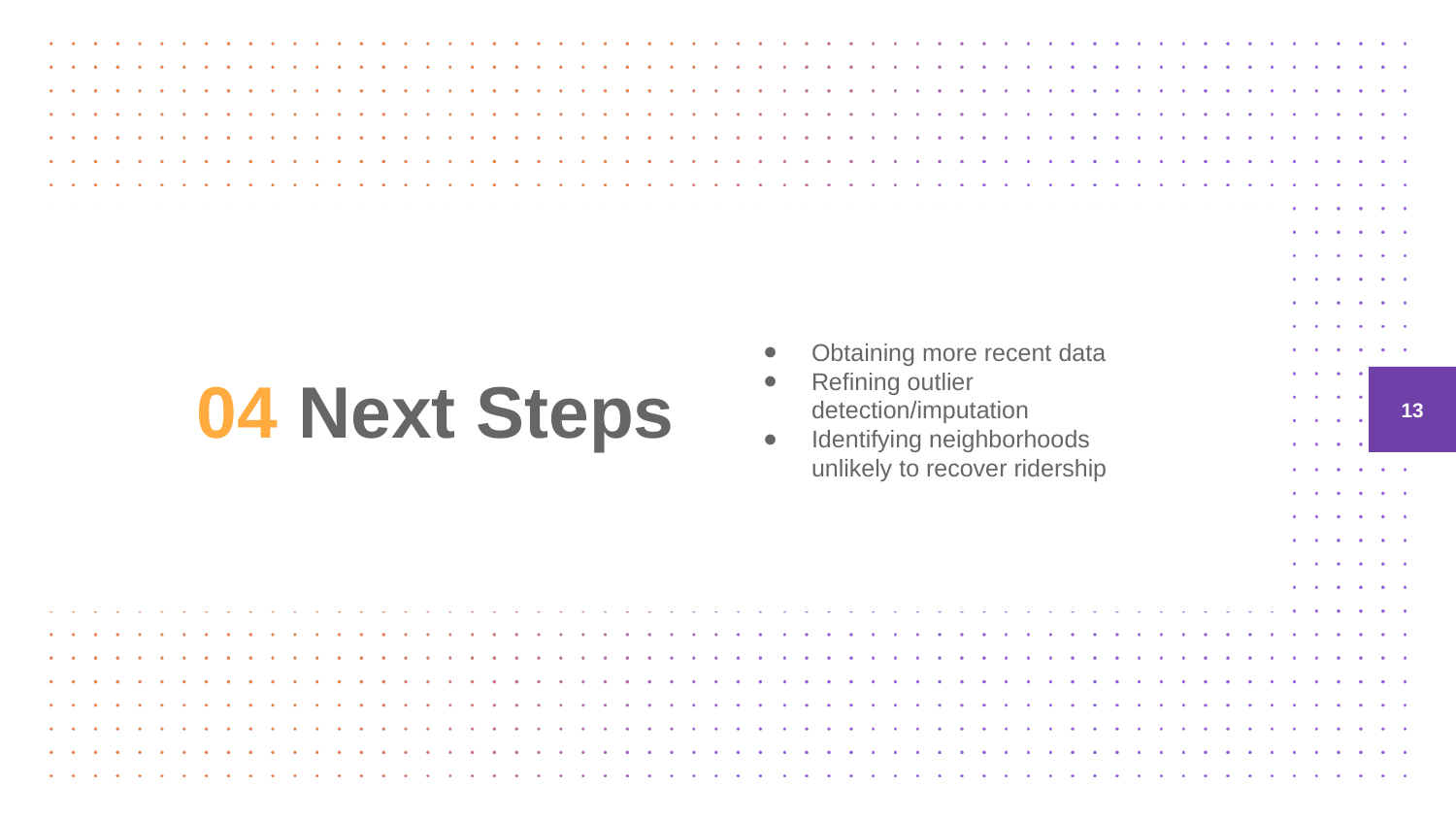

04 Next Steps
Obtaining more recent data
Refining outlier detection/imputation
Identifying neighborhoods unlikely to recover ridership
13